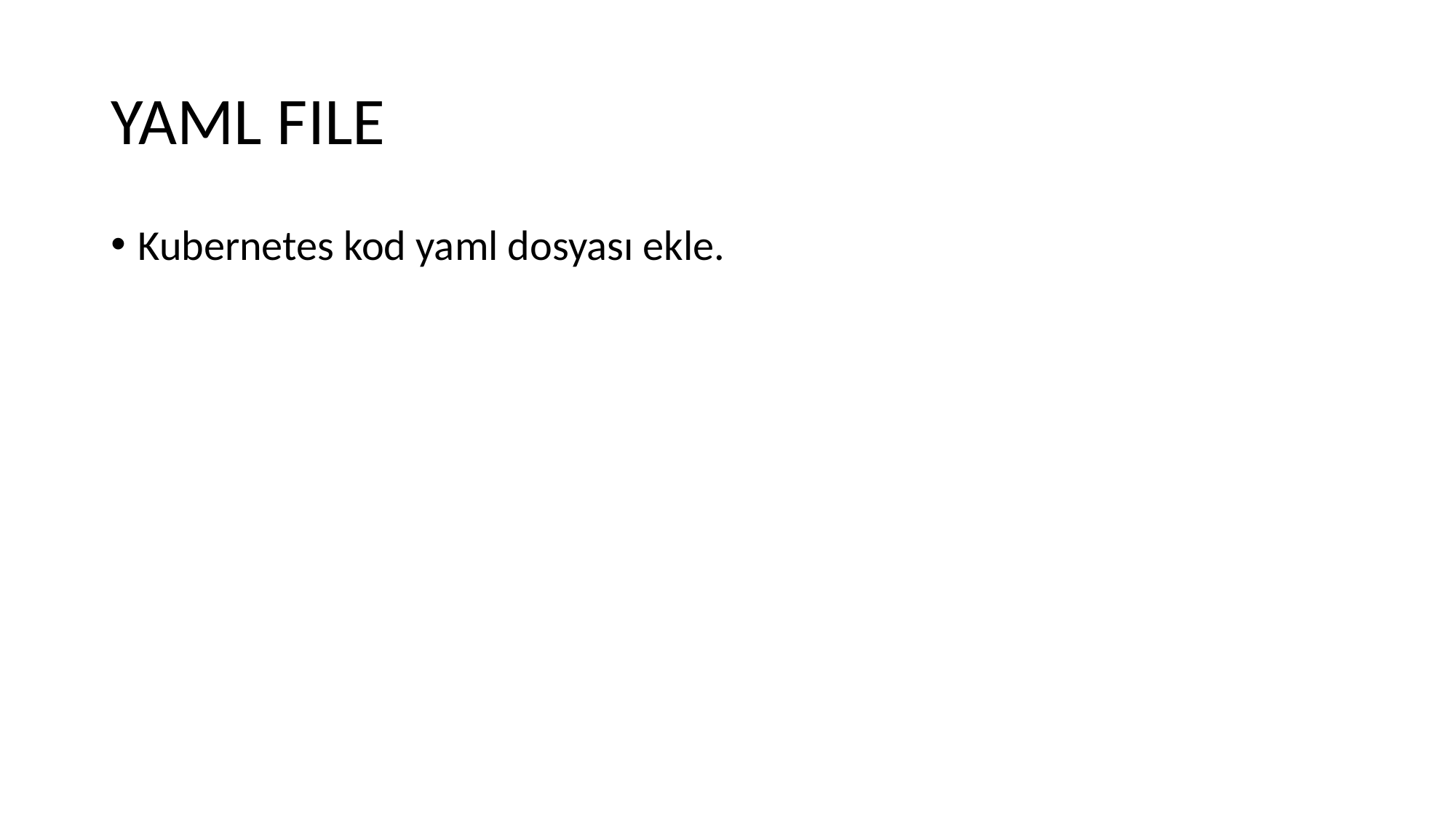

# YAML FILE
Kubernetes kod yaml dosyası ekle.